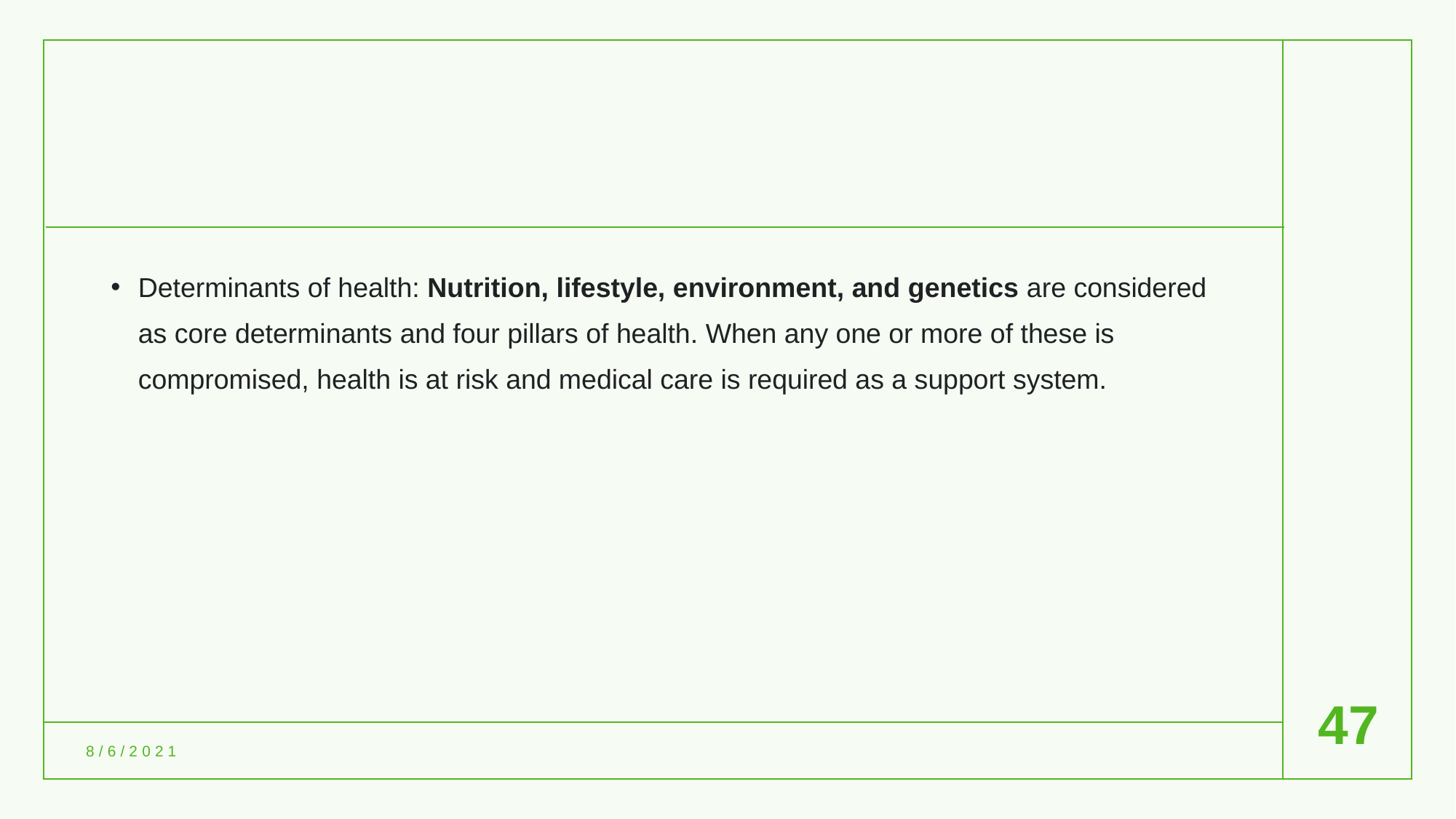

#
Determinants of health: Nutrition, lifestyle, environment, and genetics are considered as core determinants and four pillars of health. When any one or more of these is compromised, health is at risk and medical care is required as a support system.

47
8/6/2021